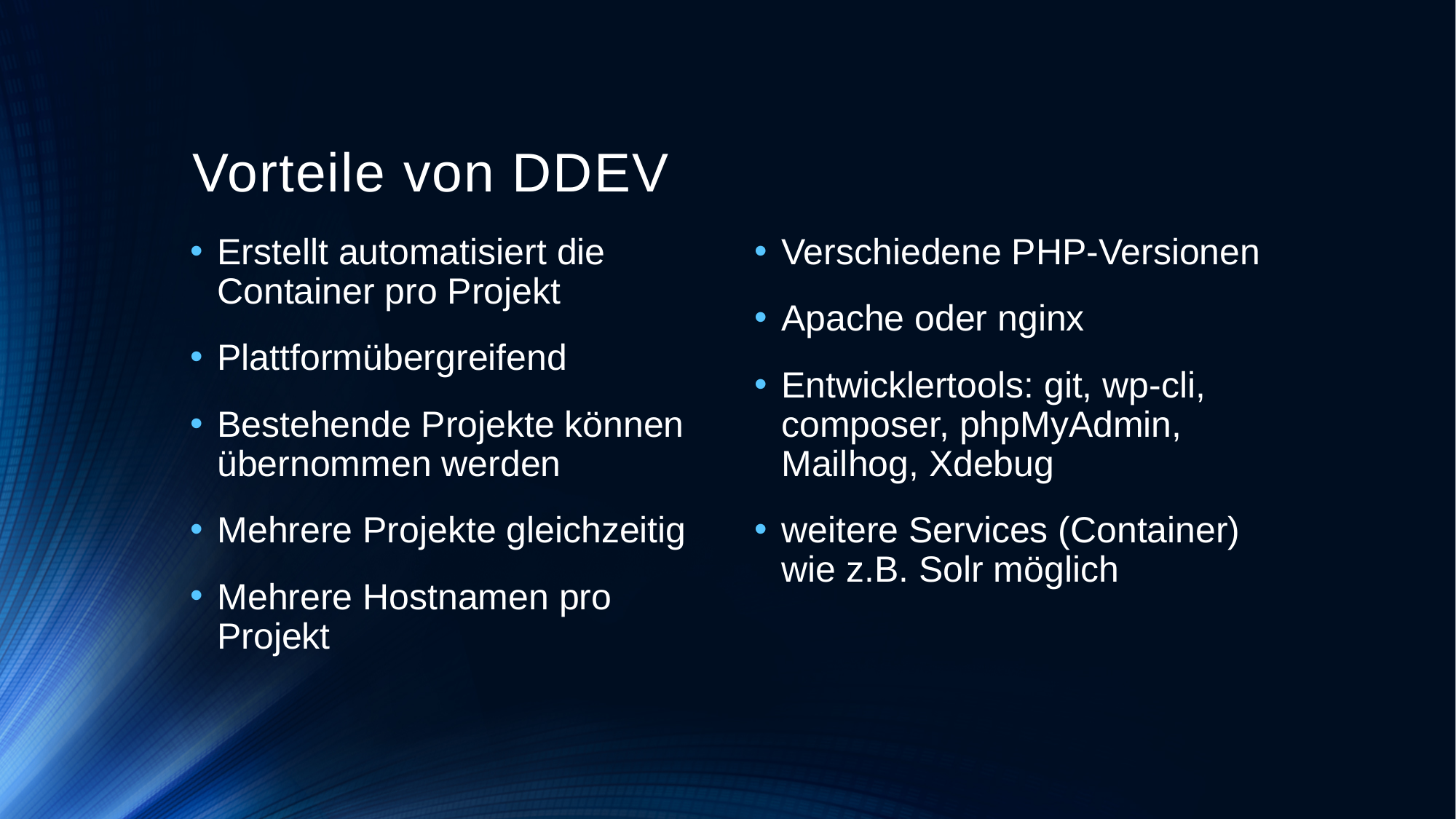

# Vorteile von DDEV
Erstellt automatisiert die Container pro Projekt
Plattformübergreifend
Bestehende Projekte können übernommen werden
Mehrere Projekte gleichzeitig
Mehrere Hostnamen pro Projekt

Verschiedene PHP-Versionen
Apache oder nginx
Entwicklertools: git, wp-cli, composer, phpMyAdmin, Mailhog, Xdebug
weitere Services (Container) wie z.B. Solr möglich